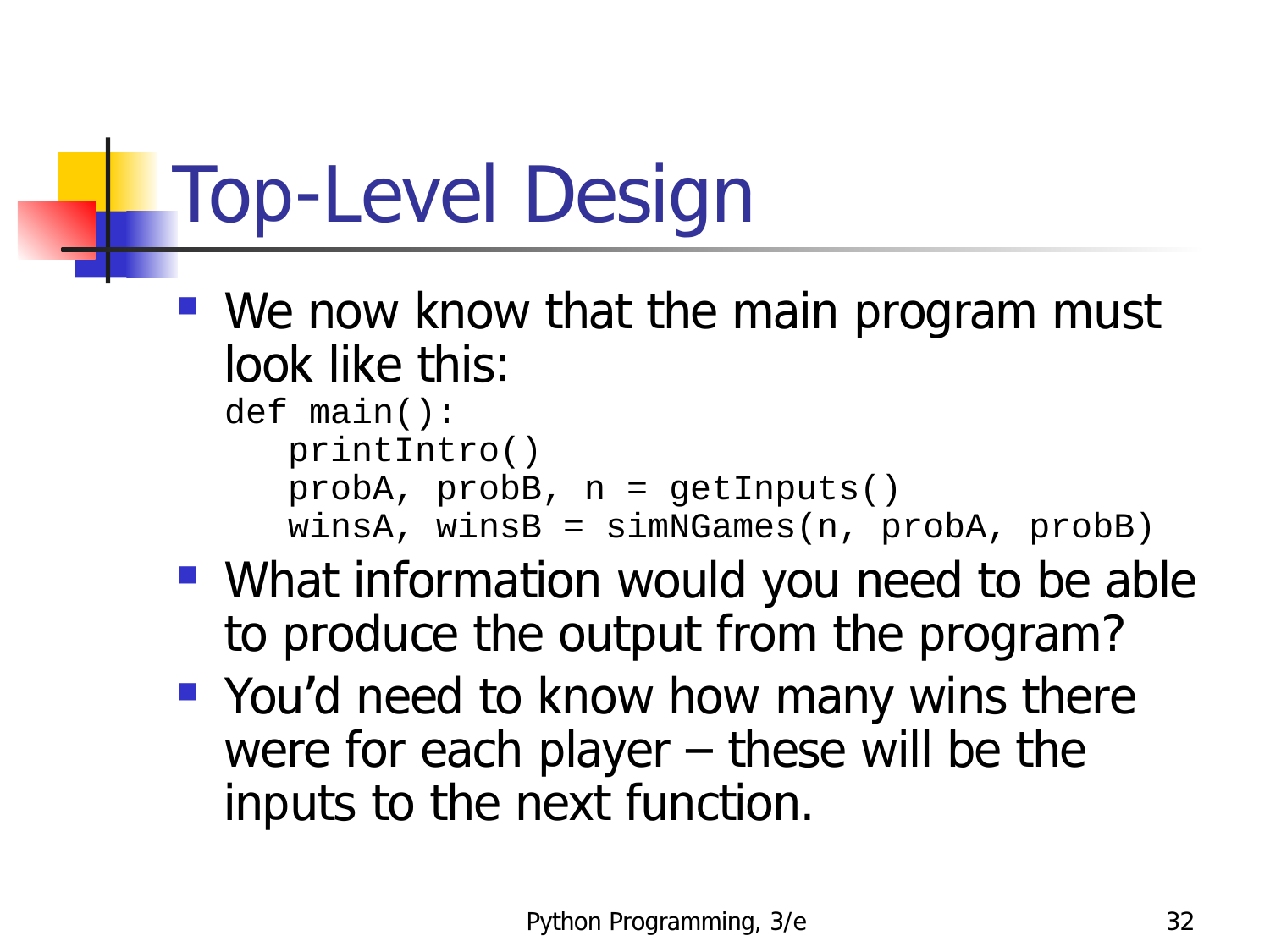

# Top-Level Design
We now know that the main program must look like this:
def main():
   printIntro()
   probA, probB, n = getInputs()
   winsA, winsB = simNGames(n, probA, probB)
What information would you need to be able to produce the output from the program?
You’d need to know how many wins there were for each player – these will be the inputs to the next function.
Python Programming, 3/e
32